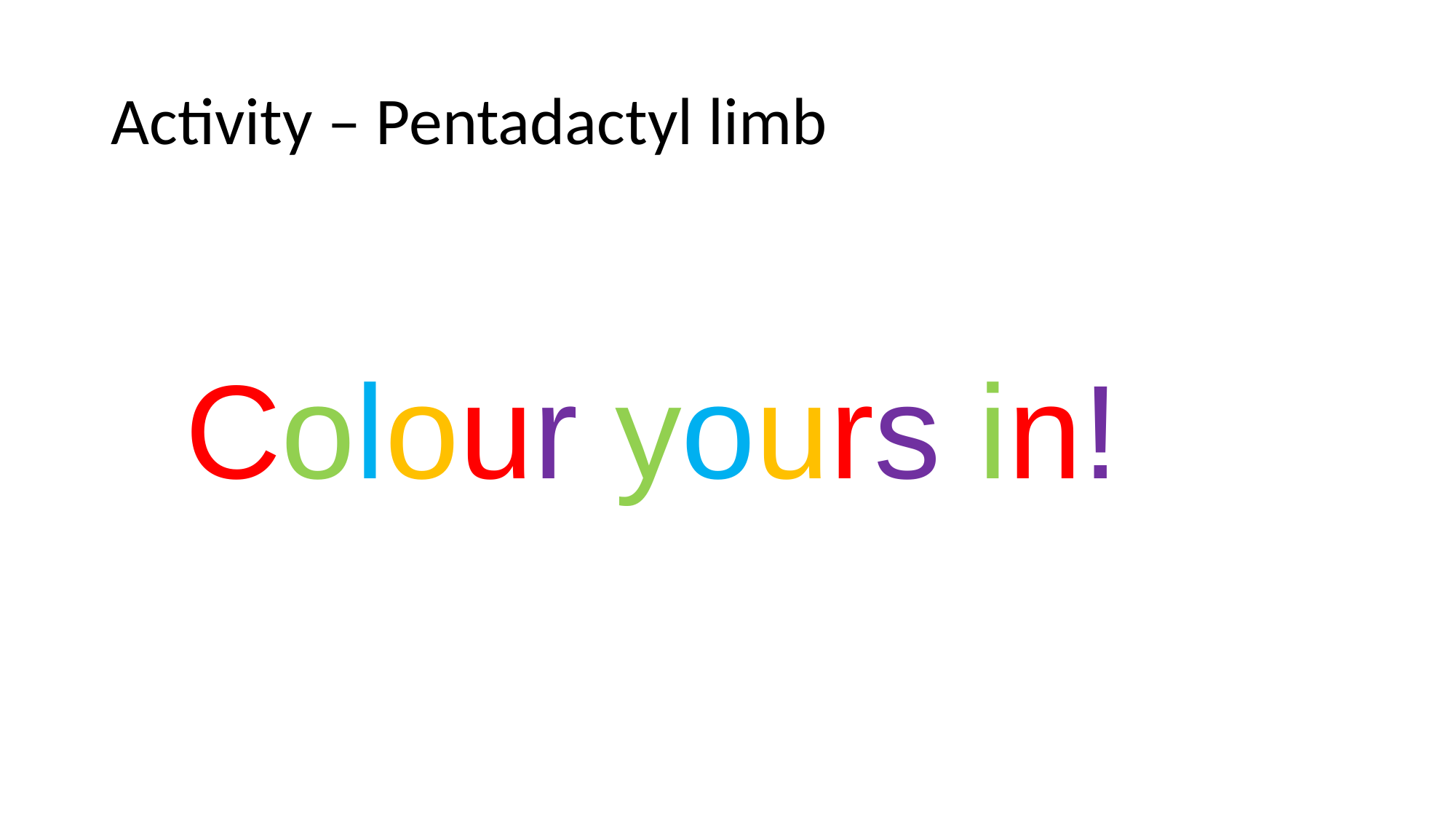

# Activity – Pentadactyl limb
Colour yours in!